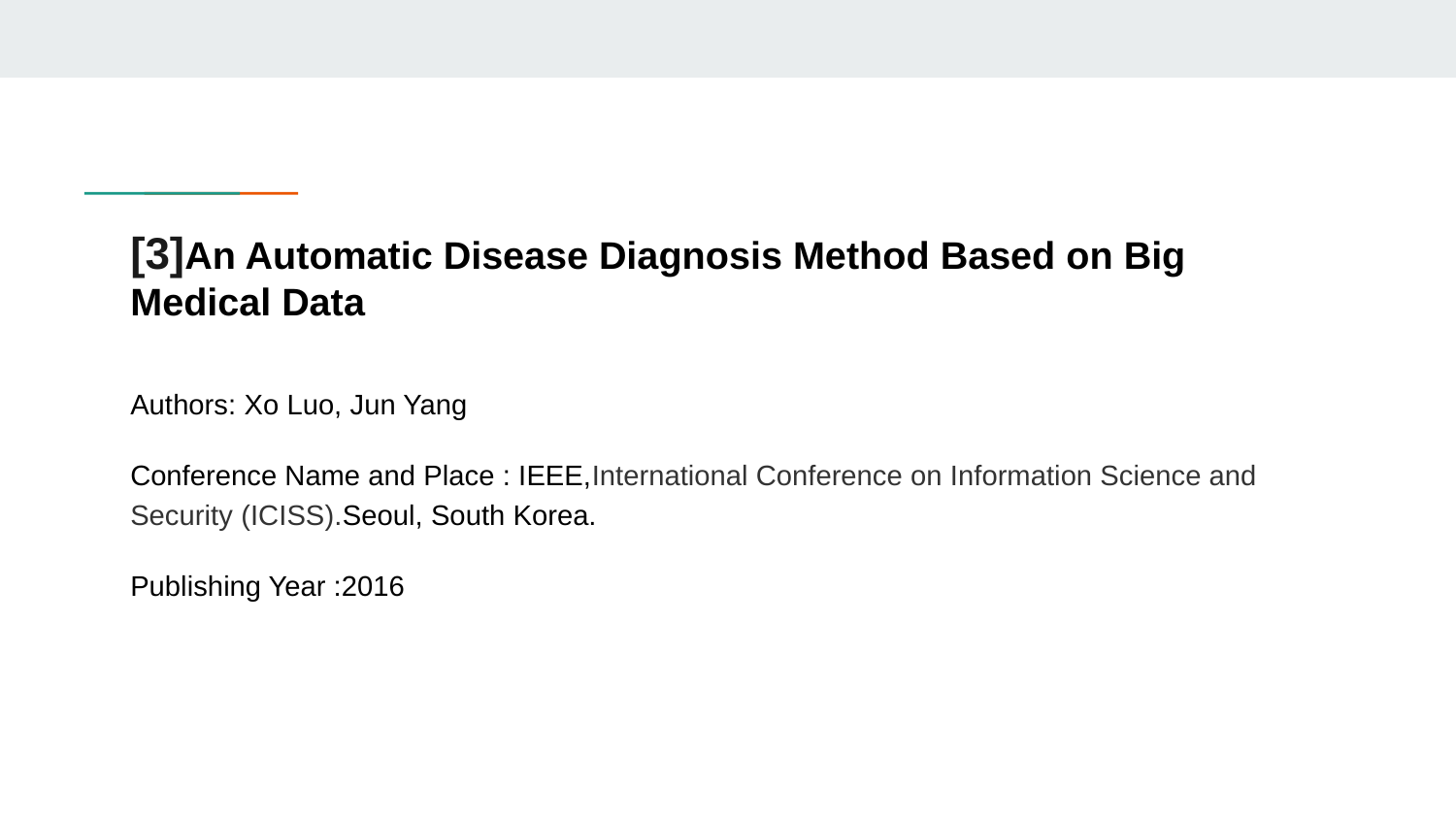

# [3]An Automatic Disease Diagnosis Method Based on Big Medical Data

Authors: Xo Luo, Jun Yang
Conference Name and Place : IEEE,International Conference on Information Science and Security (ICISS).Seoul, South Korea.
Publishing Year :2016